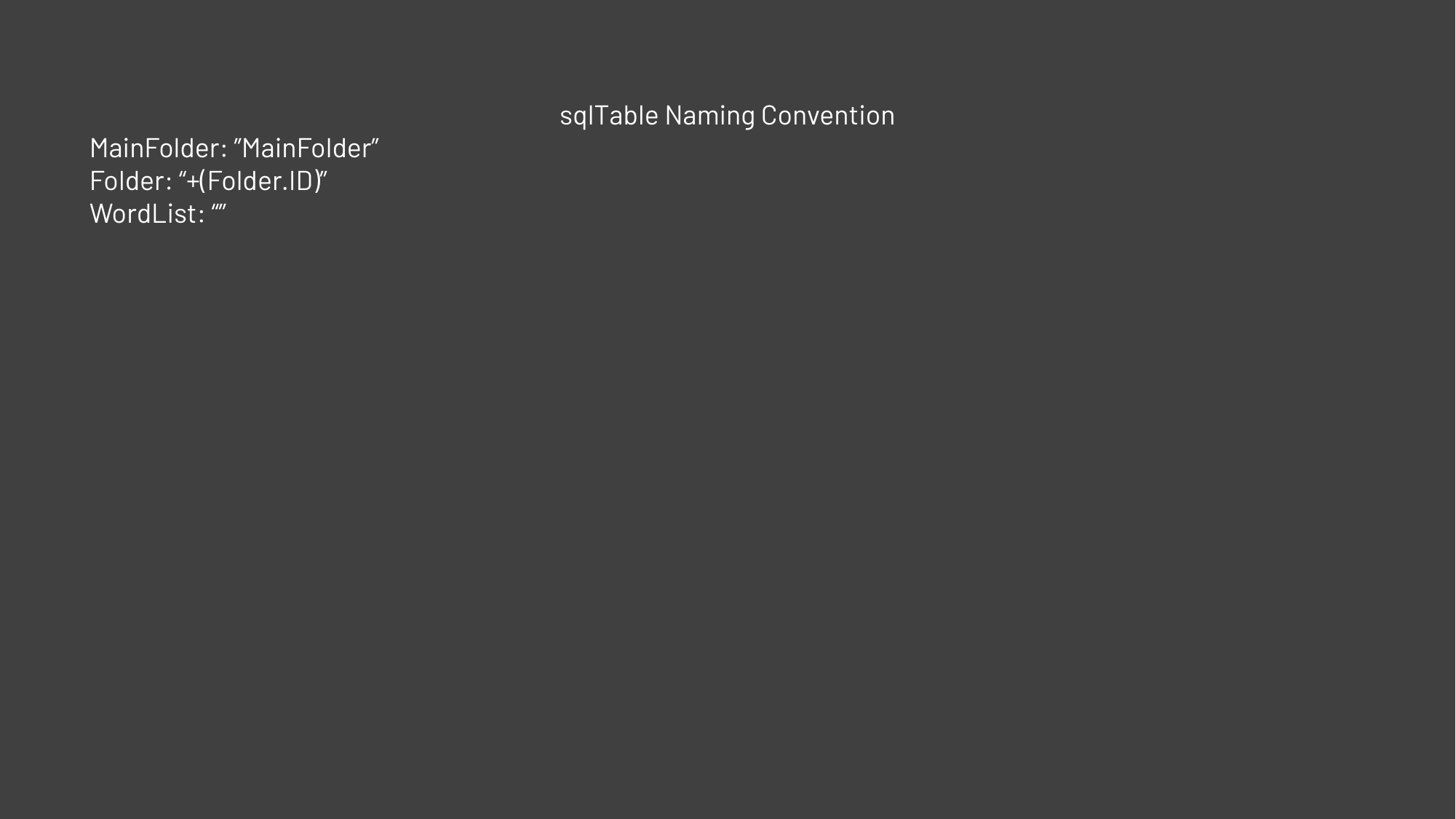

sqlTable Naming Convention
MainFolder: ”MainFolder”
Folder: “+(Folder.ID)”
WordList: “”